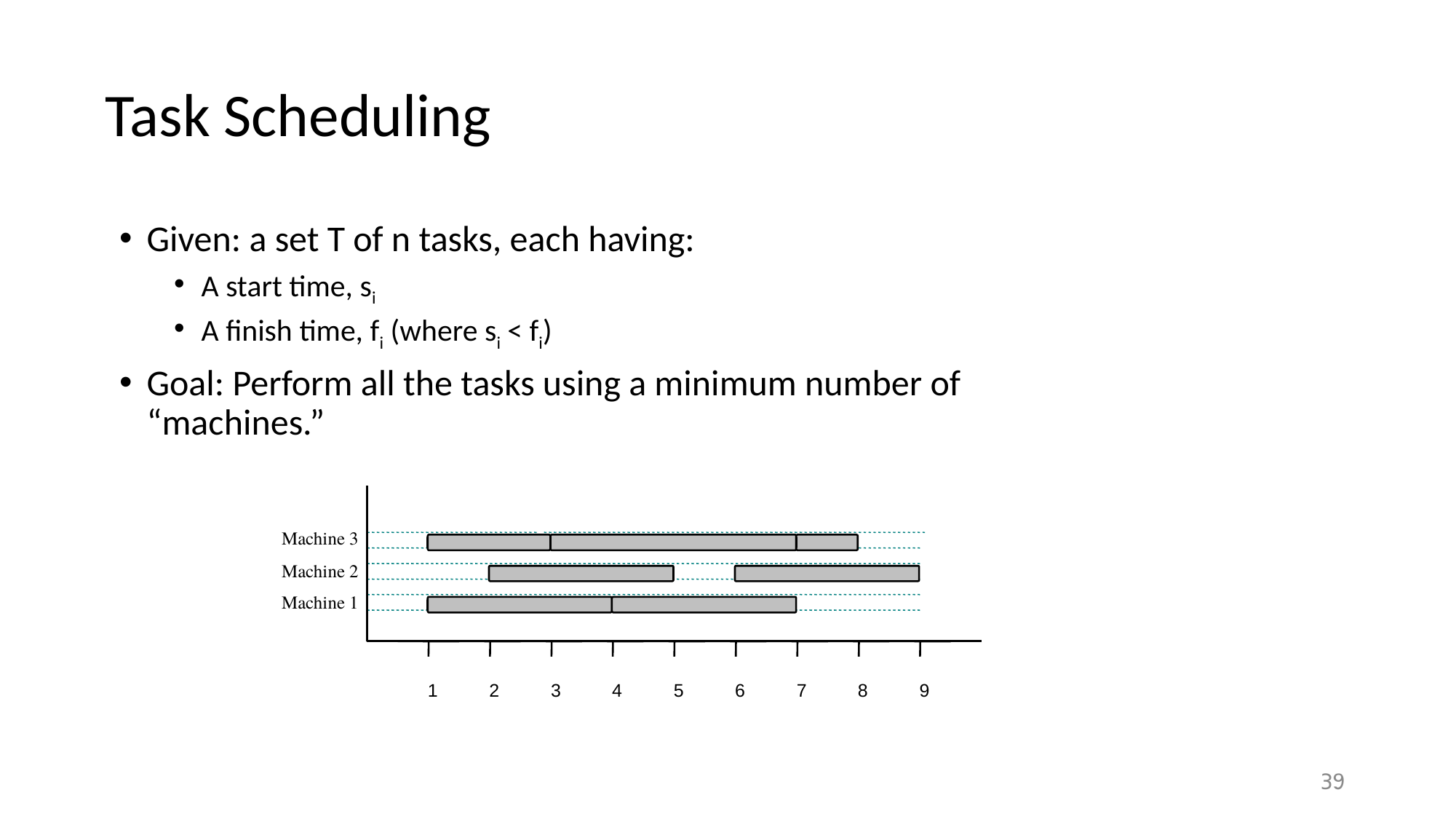

# Task Scheduling
Given: a set T of n tasks, each having:
A start time, si
A finish time, fi (where si < fi)
Goal: Perform all the tasks using a minimum number of “machines.”

Machine 3

Machine 2

Machine 1

1
2
3
4
5
6
7
8
9
39